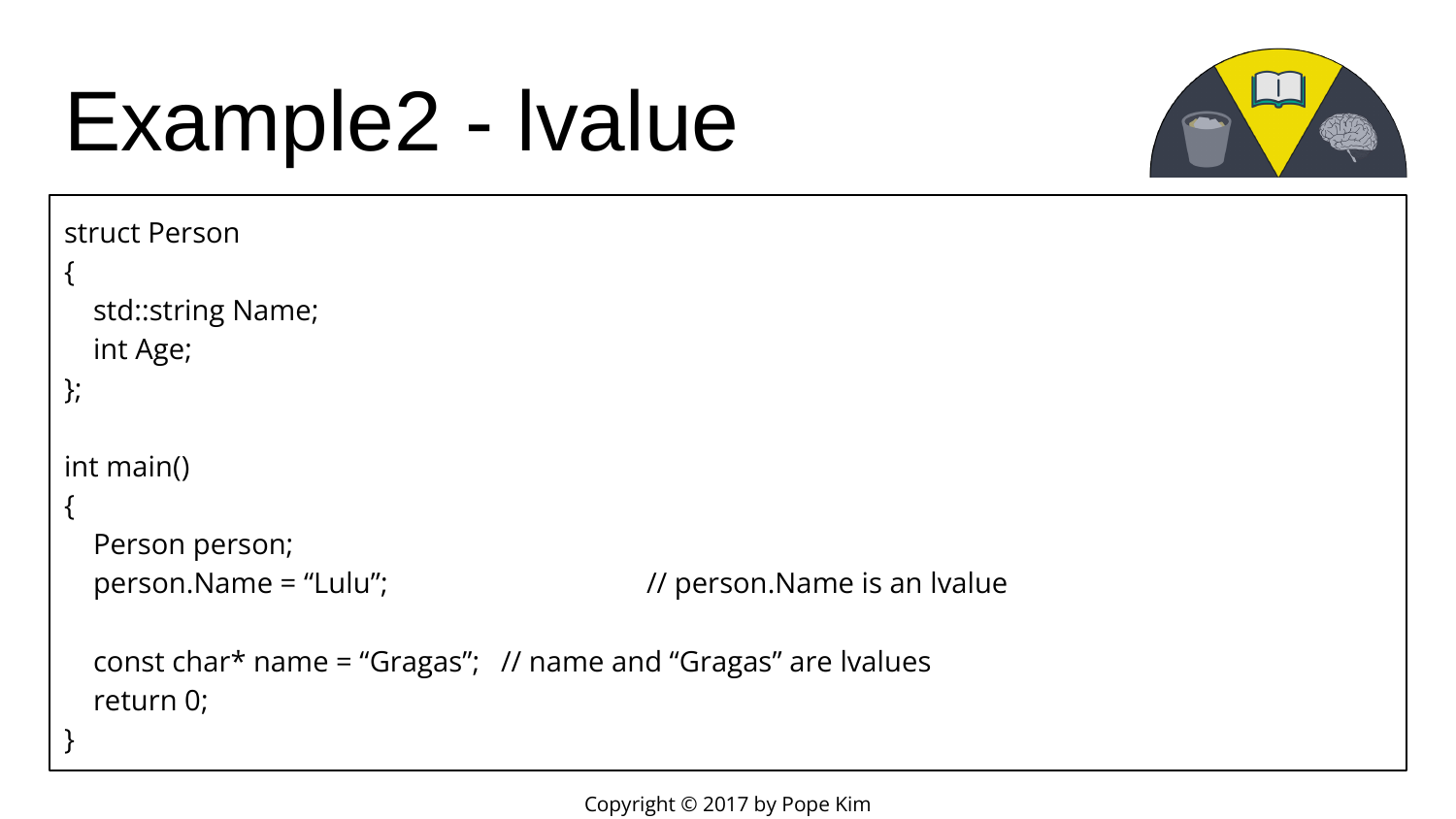

# Example2 - lvalue
struct Person
{
    std::string Name;
    int Age;
};

int main()
{
    Person person;
    person.Name = “Lulu”; 		// person.Name is an lvalue

    const char* name = “Gragas”; 	// name and “Gragas” are lvalues
    return 0;
}